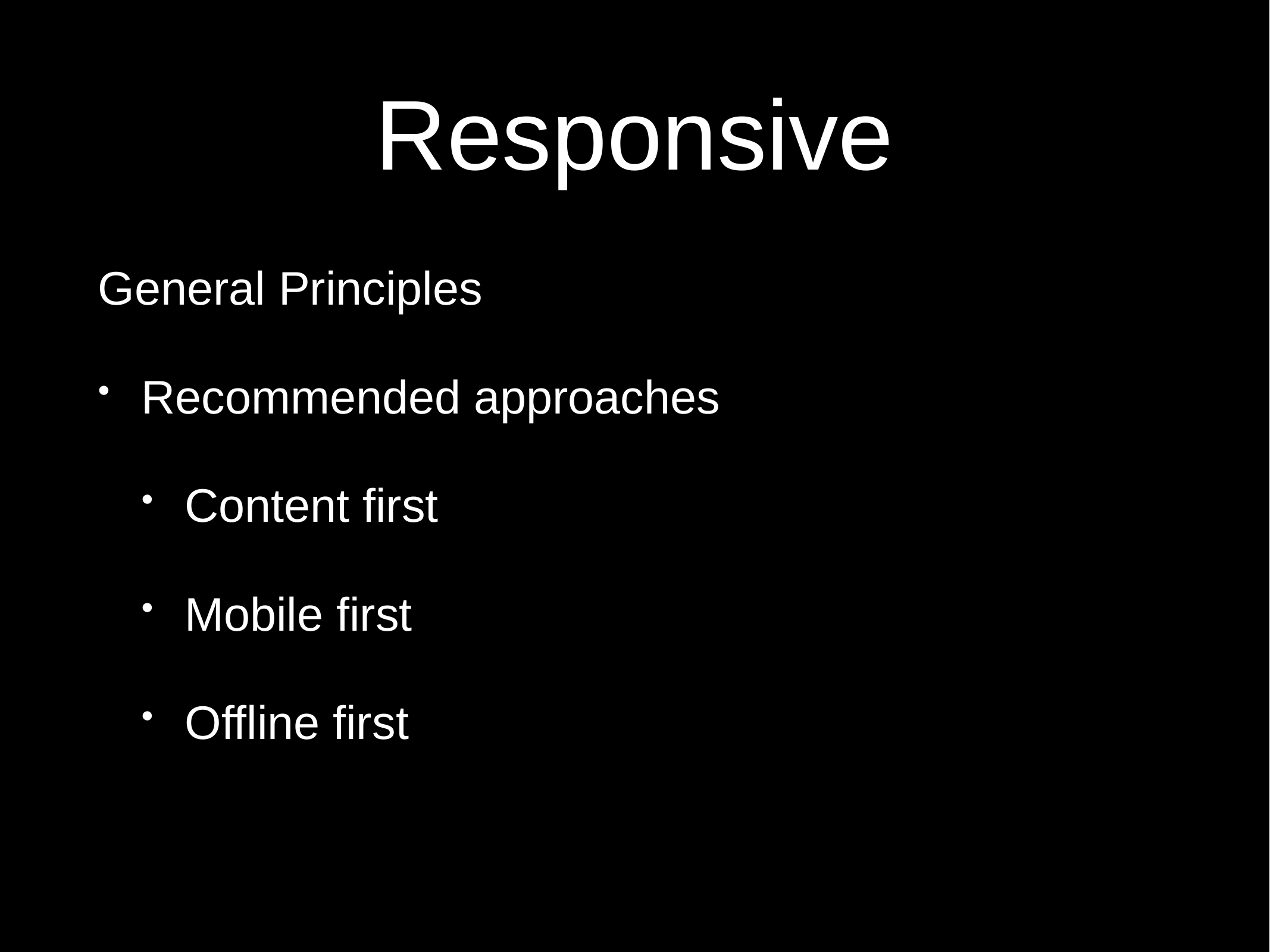

# Responsive
General Principles
Recommended approaches
Content first
Mobile first
Offline first